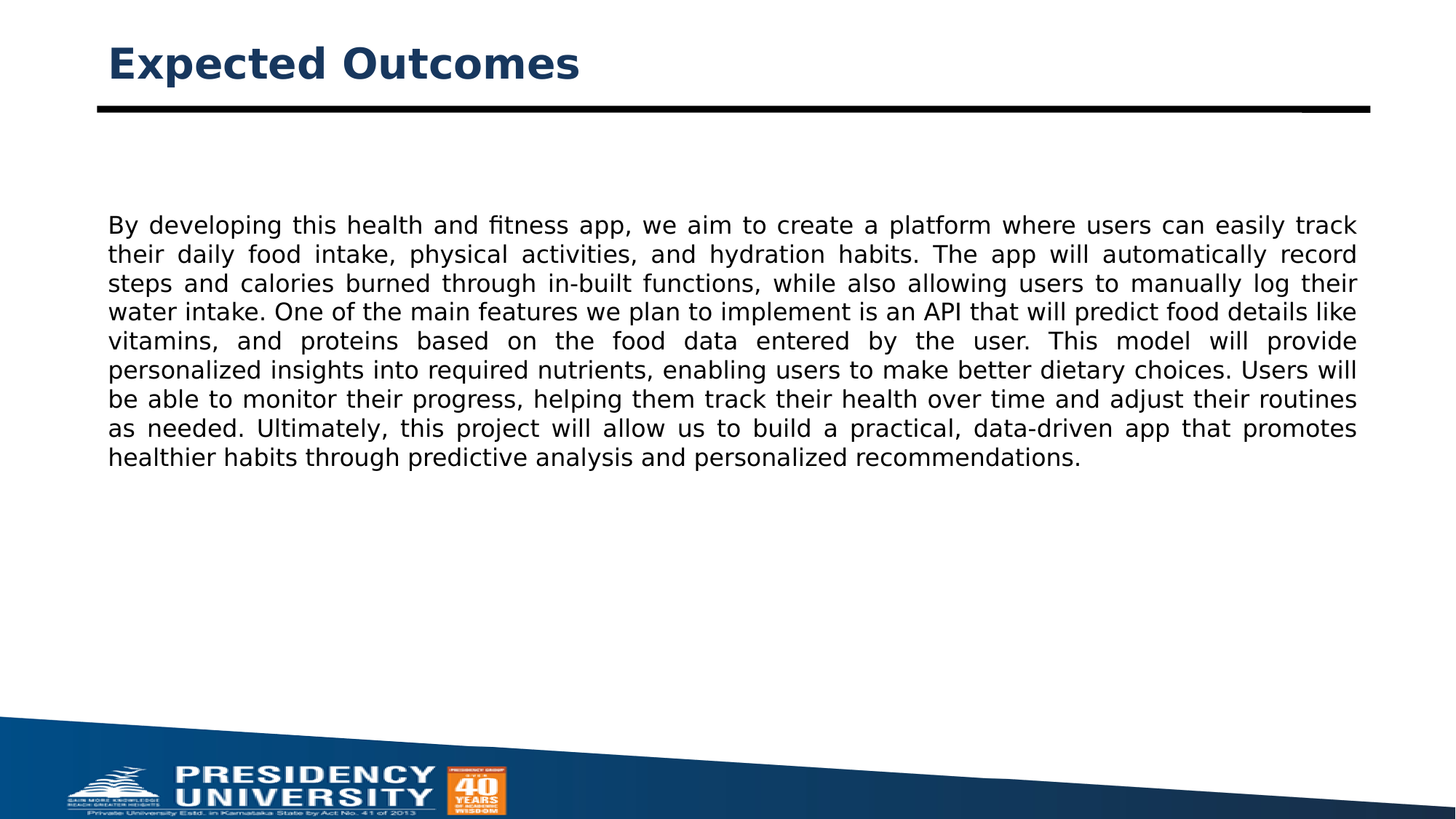

# Expected Outcomes

By developing this health and fitness app, we aim to create a platform where users can easily track their daily food intake, physical activities, and hydration habits. The app will automatically record steps and calories burned through in-built functions, while also allowing users to manually log their water intake. One of the main features we plan to implement is an API that will predict food details like vitamins, and proteins based on the food data entered by the user. This model will provide personalized insights into required nutrients, enabling users to make better dietary choices. Users will be able to monitor their progress, helping them track their health over time and adjust their routines as needed. Ultimately, this project will allow us to build a practical, data-driven app that promotes healthier habits through predictive analysis and personalized recommendations.